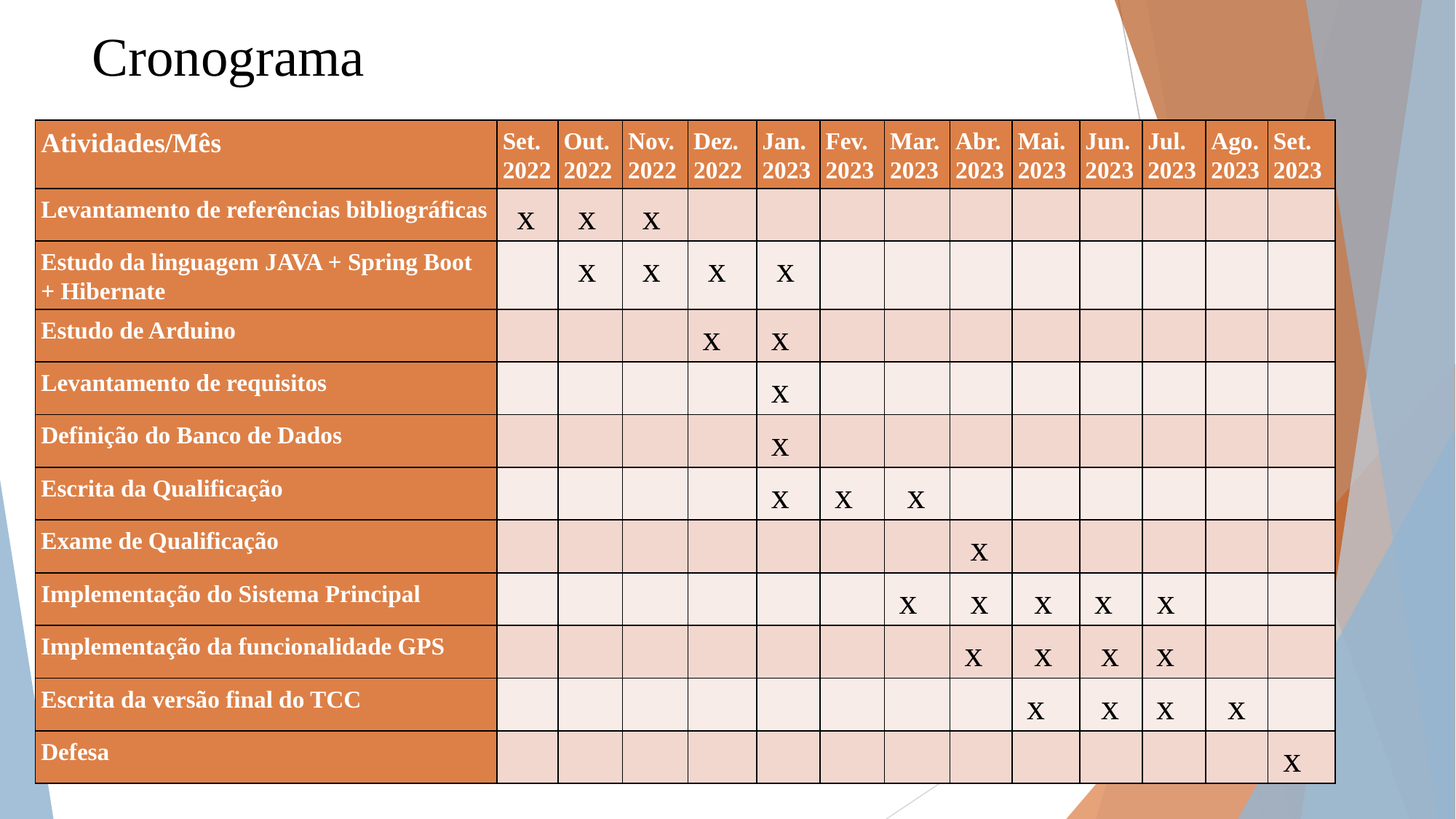

Cronograma
| Atividades/Mês | Set. 2022 | Out. 2022 | Nov. 2022 | Dez. 2022 | Jan. 2023 | Fev. 2023 | Mar. 2023 | Abr. 2023 | Mai. 2023 | Jun. 2023 | Jul. 2023 | Ago. 2023 | Set. 2023 |
| --- | --- | --- | --- | --- | --- | --- | --- | --- | --- | --- | --- | --- | --- |
| Levantamento de referências bibliográficas | x | x | x |  |  |  |  |  |  |  |  |  |  |
| Estudo da linguagem JAVA + Spring Boot + Hibernate |  | x | x | x | x |  |  |  |  |  |  |  |  |
| Estudo de Arduino |  |  |  | x | x |  |  |  |  |  |  |  |  |
| Levantamento de requisitos |  |  |  |  | x |  |  |  |  |  |  |  |  |
| Definição do Banco de Dados |  |  |  |  | x |  |  |  |  |  |  |  |  |
| Escrita da Qualificação |  |  |  |  | x | x | x |  |  |  |  |  |  |
| Exame de Qualificação |  |  |  |  |  |  |  | x |  |  |  |  |  |
| Implementação do Sistema Principal |  |  |  |  |  |  | x | x | x | x | x |  |  |
| Implementação da funcionalidade GPS |  |  |  |  |  |  |  | x | x | x | x |  |  |
| Escrita da versão final do TCC |  |  |  |  |  |  |  |  | x | x | x | x |  |
| Defesa |  |  |  |  |  |  |  |  |  |  |  |  | x |